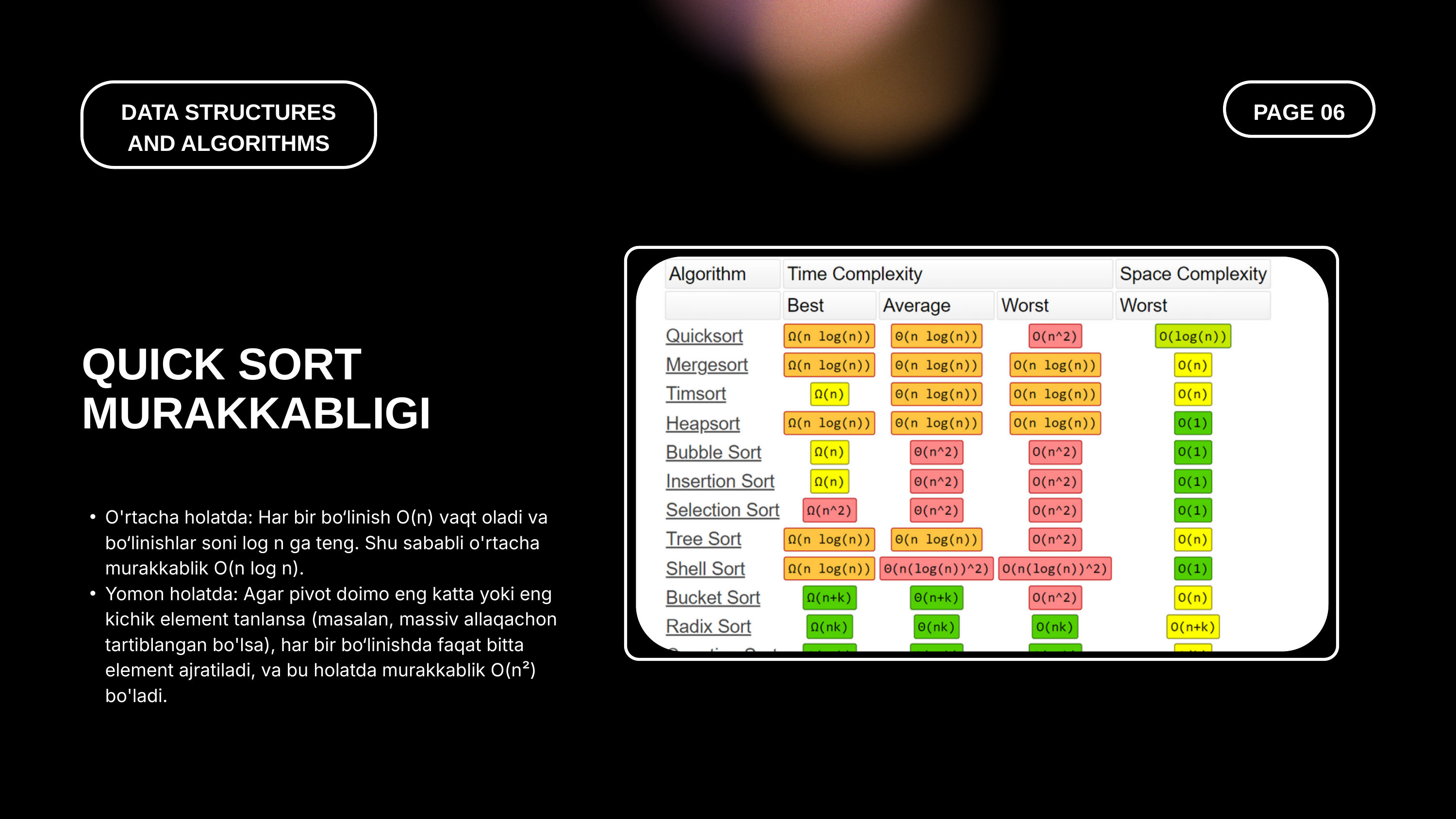

DATA STRUCTURES AND ALGORITHMS

PAGE 06

QUICK SORT MURAKKABLIGI
O'rtacha holatda: Har bir bo‘linish O(n) vaqt oladi va bo‘linishlar soni log n ga teng. Shu sababli o'rtacha murakkablik O(n log n).
Yomon holatda: Agar pivot doimo eng katta yoki eng kichik element tanlansa (masalan, massiv allaqachon tartiblangan bo'lsa), har bir bo‘linishda faqat bitta element ajratiladi, va bu holatda murakkablik O(n²) bo'ladi.